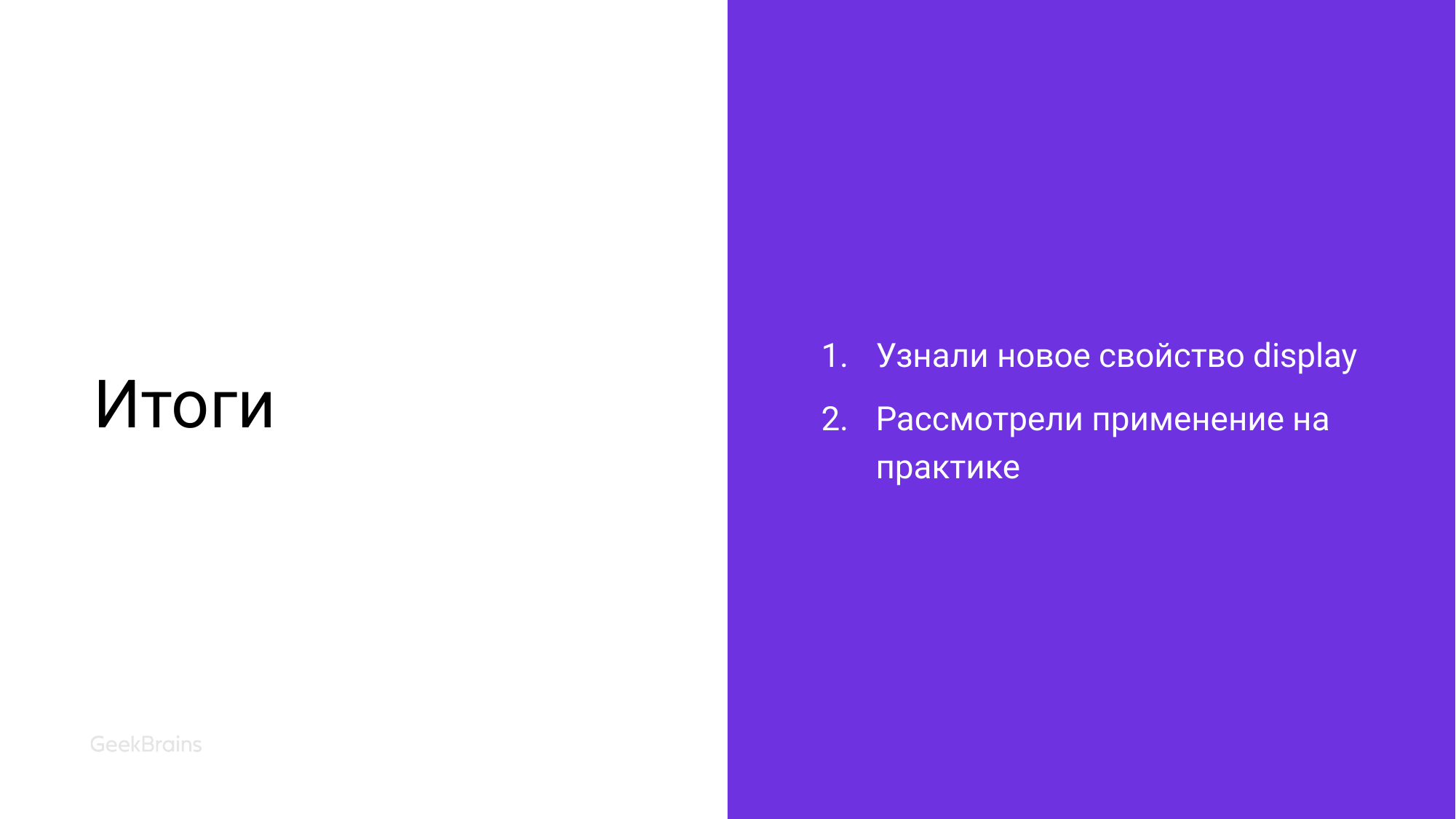

# Итоги
Узнали новое свойство display
Рассмотрели применение на практике